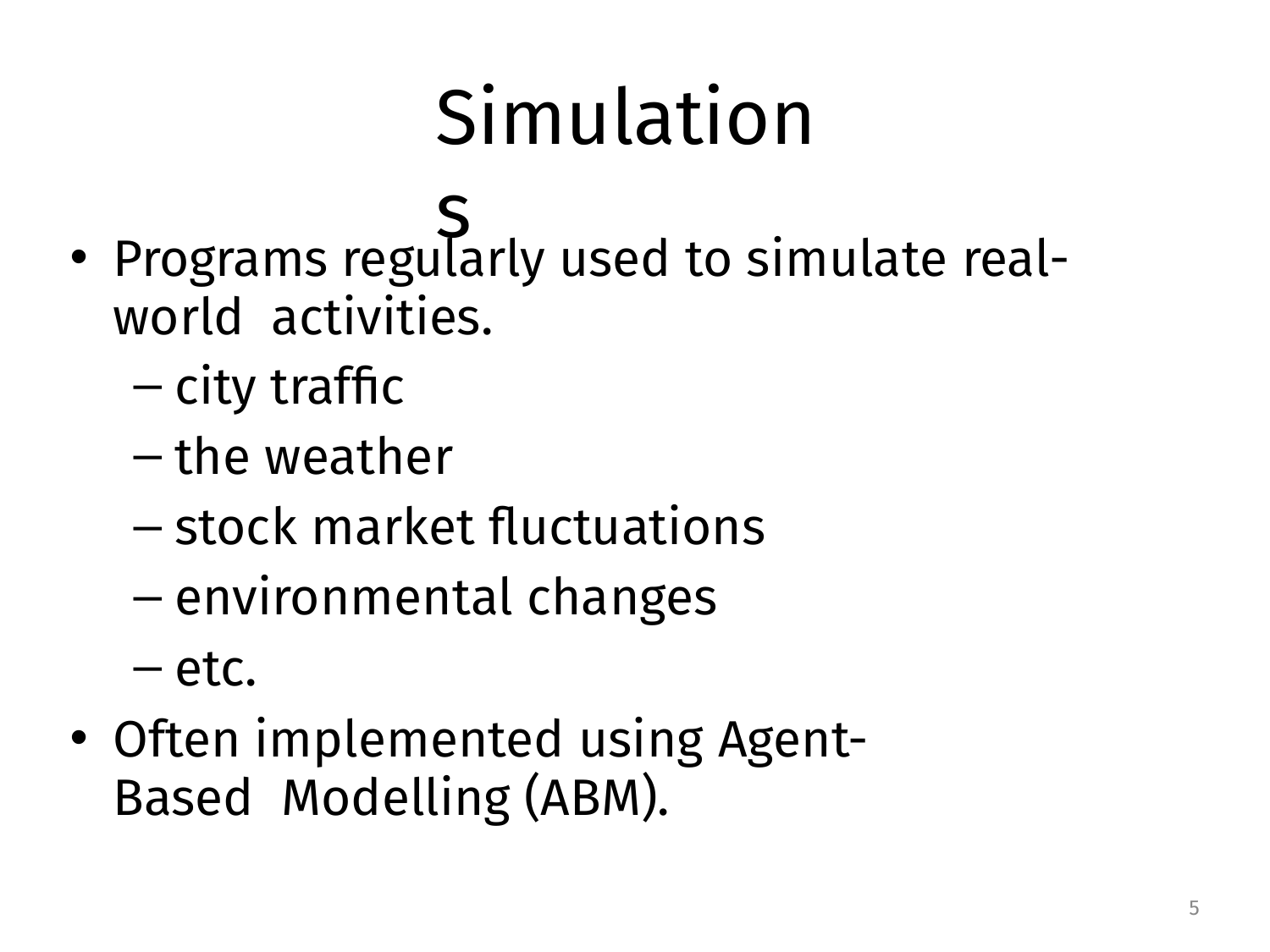

# Simulations
Programs regularly used to simulate real-world  activities.
city traffic
the weather
stock market fluctuations
environmental changes
etc.
Often implemented using Agent-Based  Modelling (ABM).
5